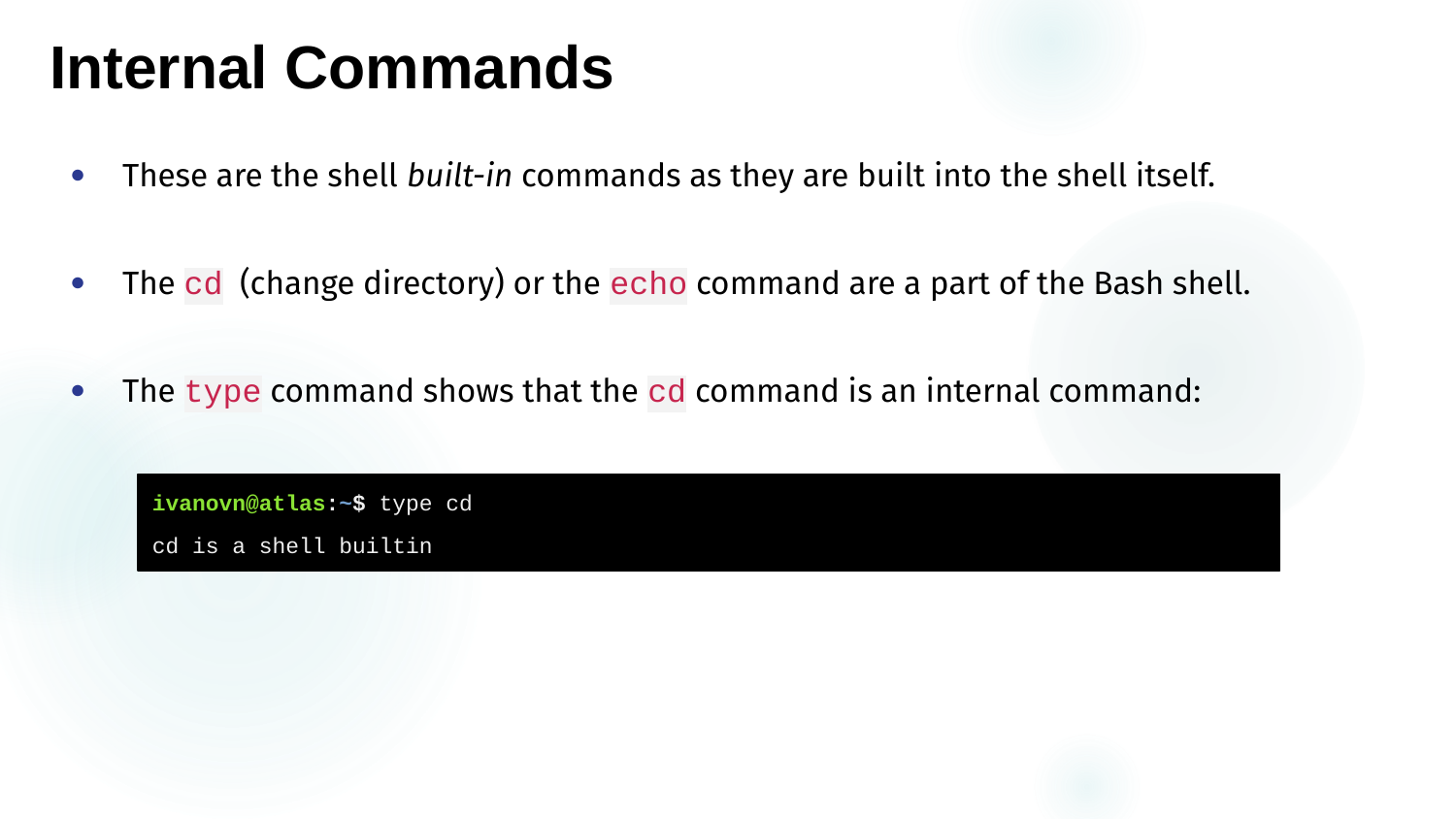

# Internal Commands
These are the shell built-in commands as they are built into the shell itself.

The cd  (change directory) or the echo command are a part of the Bash shell.

The type command shows that the cd command is an internal command:

ivanovn@atlas:~$ type cd
cd is a shell builtin